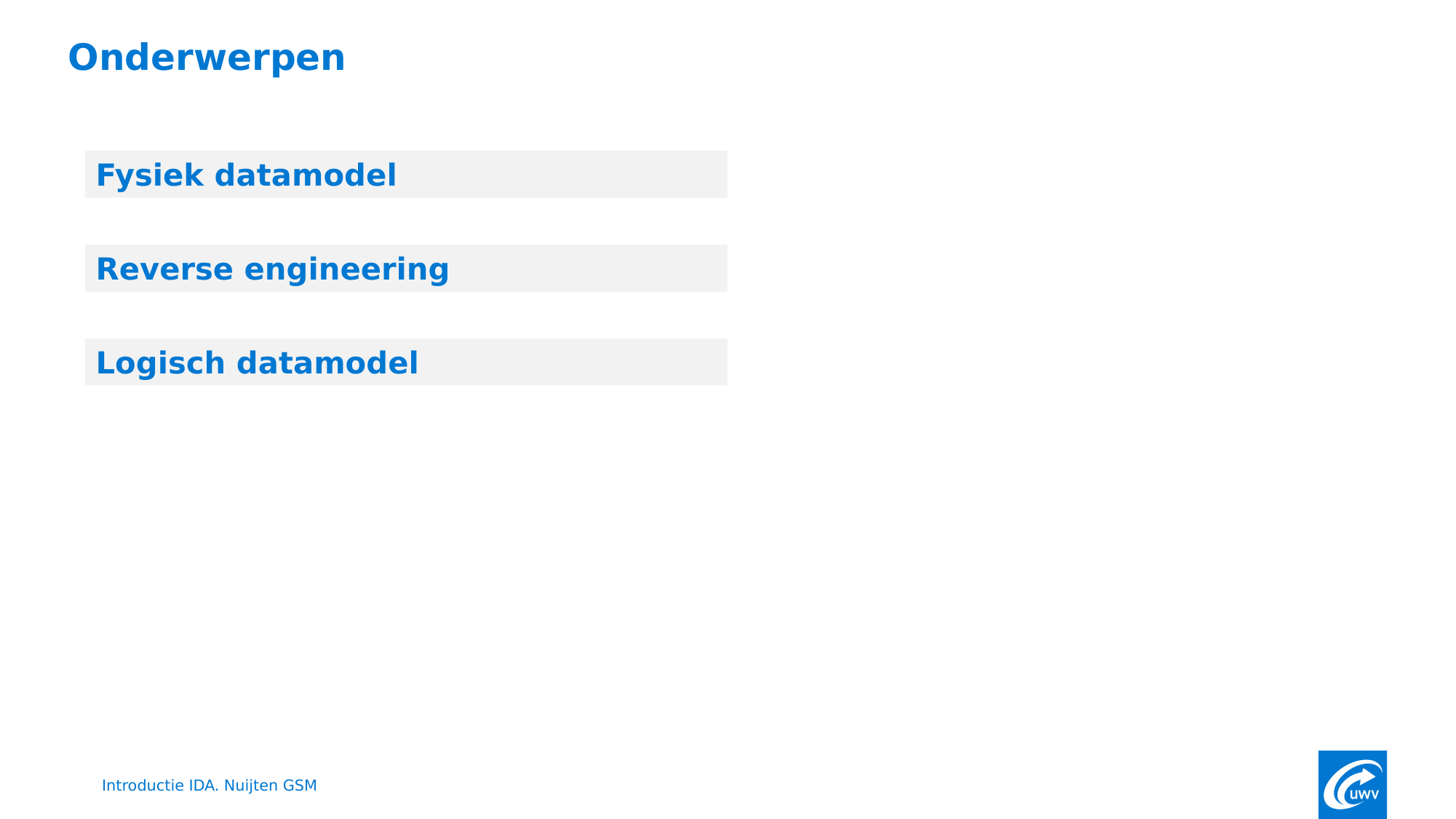

# Onderwerpen
Fysiek datamodel
Reverse engineering
Logisch datamodel
Introductie IDA. Nuijten GSM